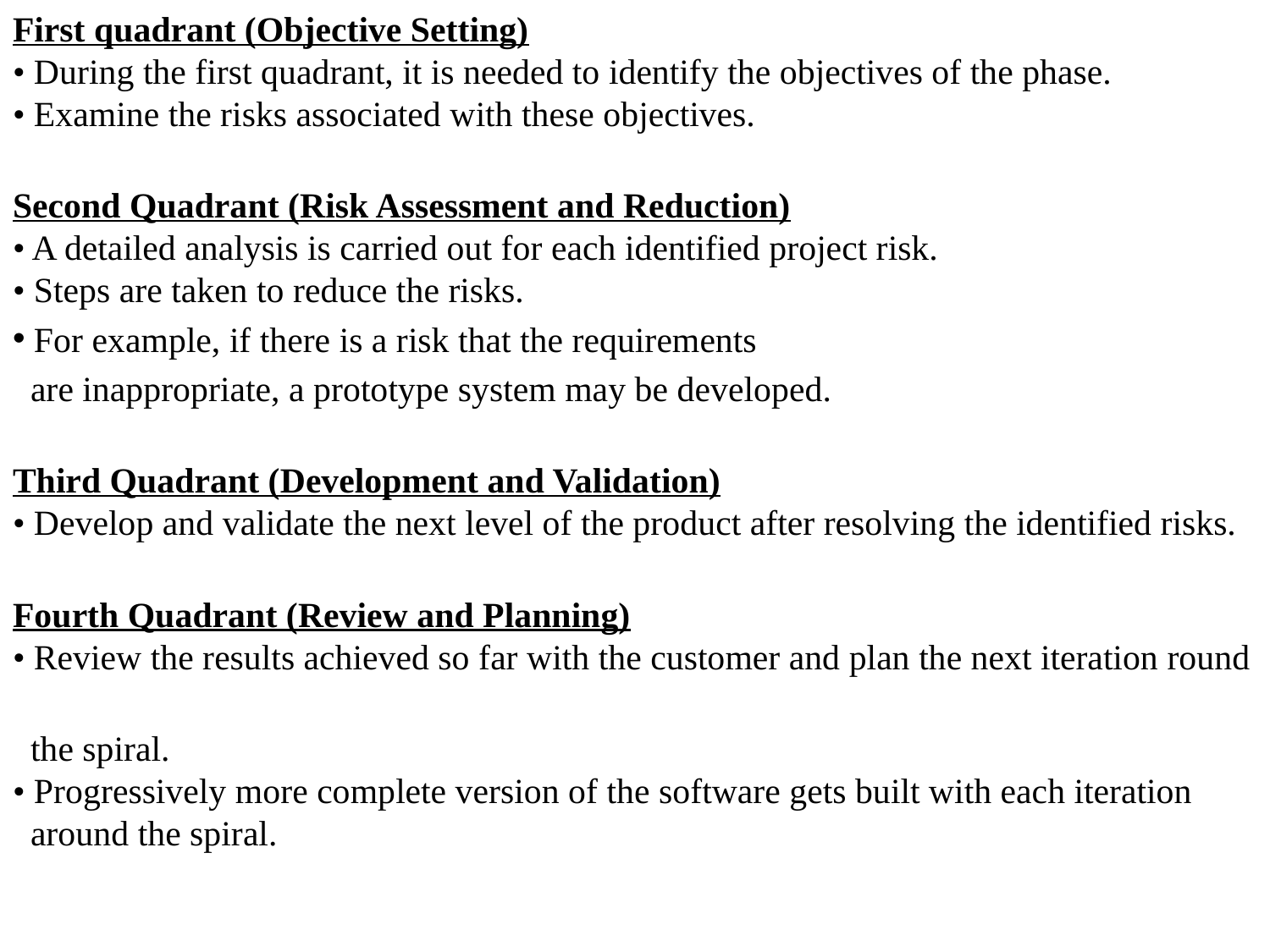

First quadrant (Objective Setting)
• During the first quadrant, it is needed to identify the objectives of the phase.
• Examine the risks associated with these objectives.
Second Quadrant (Risk Assessment and Reduction)
• A detailed analysis is carried out for each identified project risk.
• Steps are taken to reduce the risks.
 For example, if there is a risk that the requirements
  are inappropriate, a prototype system may be developed.
Third Quadrant (Development and Validation)
• Develop and validate the next level of the product after resolving the identified risks.
Fourth Quadrant (Review and Planning)
• Review the results achieved so far with the customer and plan the next iteration round
  the spiral.
• Progressively more complete version of the software gets built with each iteration
  around the spiral.